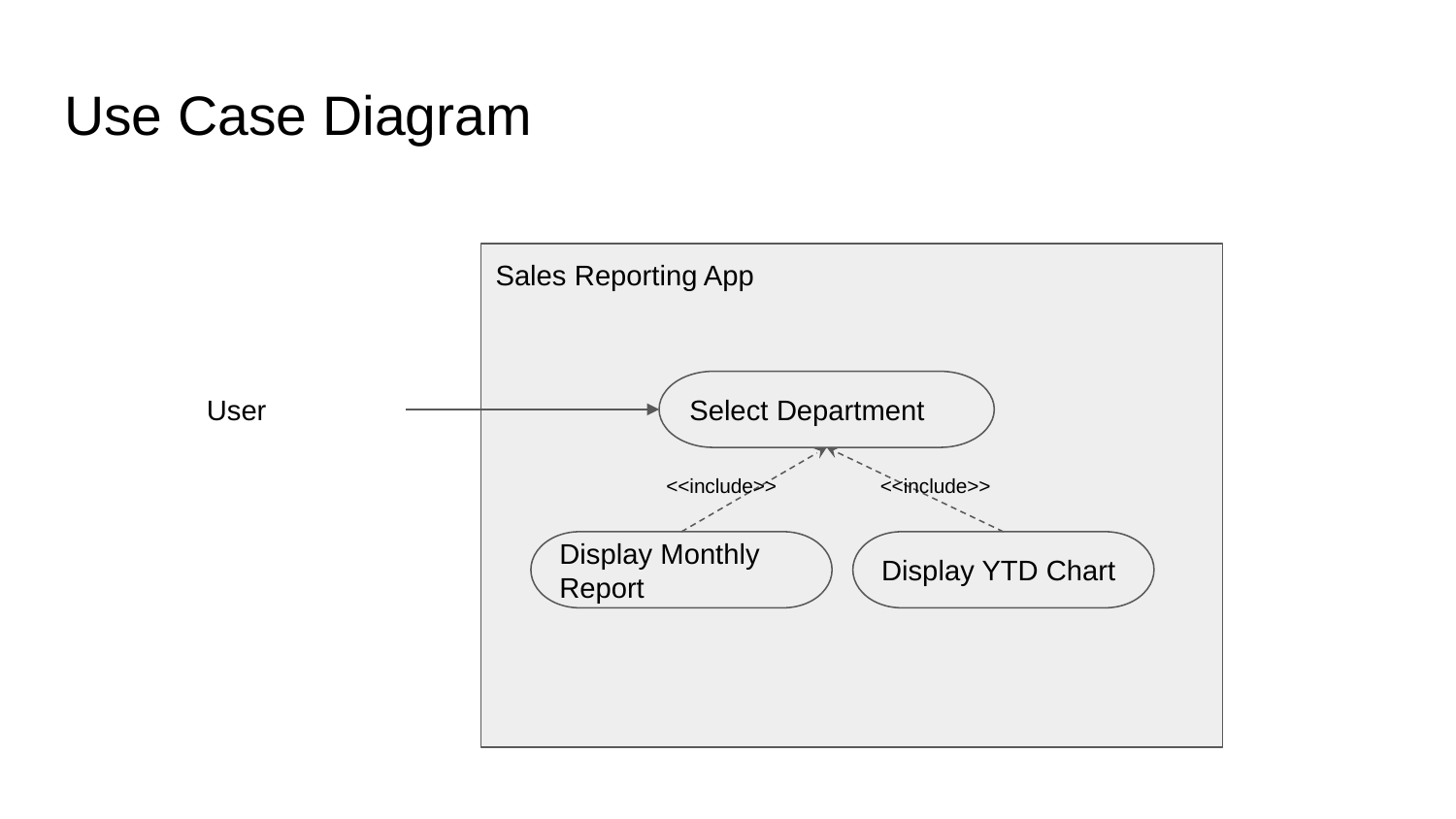

# Use Case Diagram
Sales Reporting App
Select Department
User
<<include>>
<<include>>
Display Monthly Report
Display YTD Chart